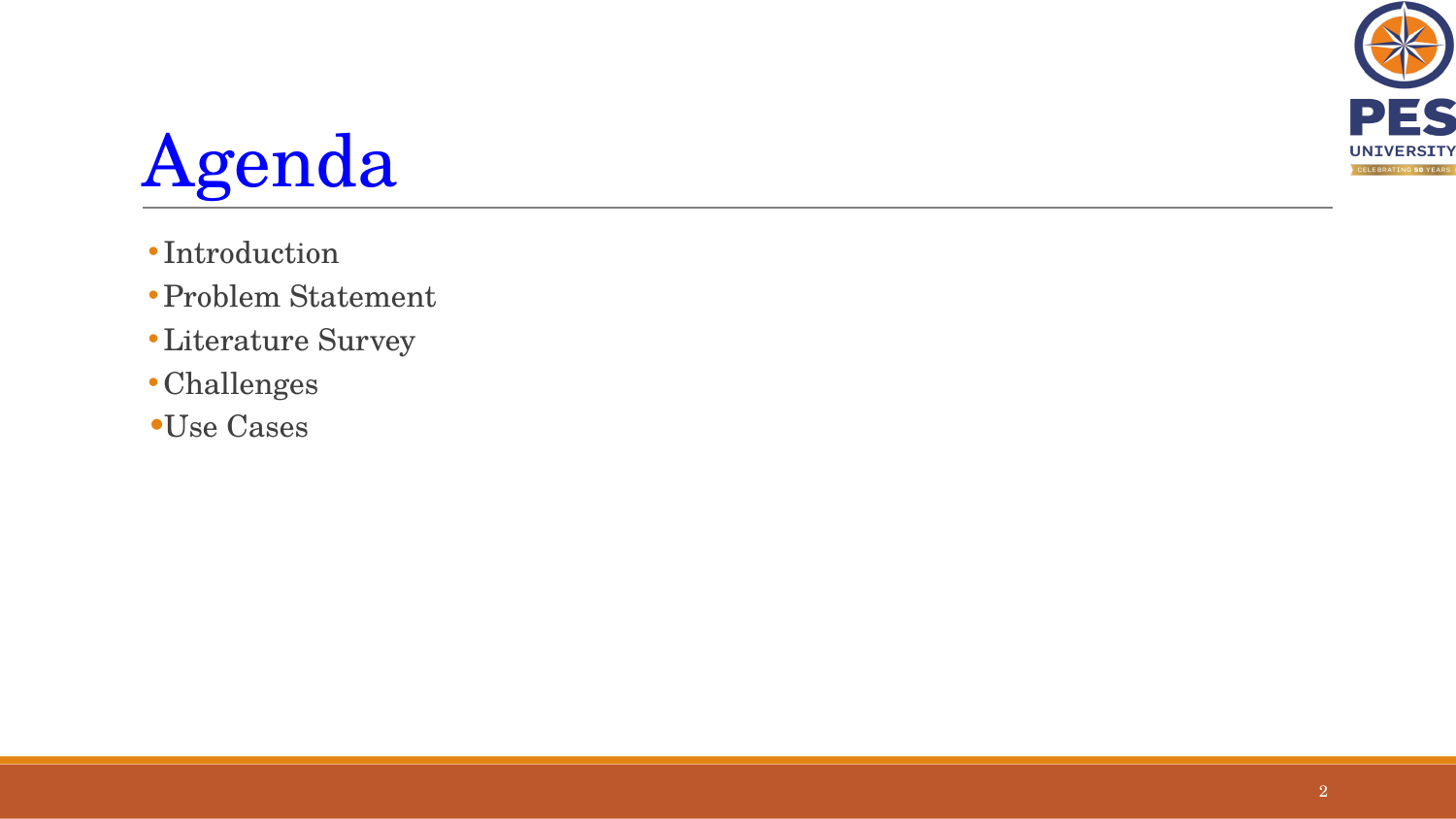

# Agenda
Introduction
Problem Statement
Literature Survey
Challenges
Use Cases

2